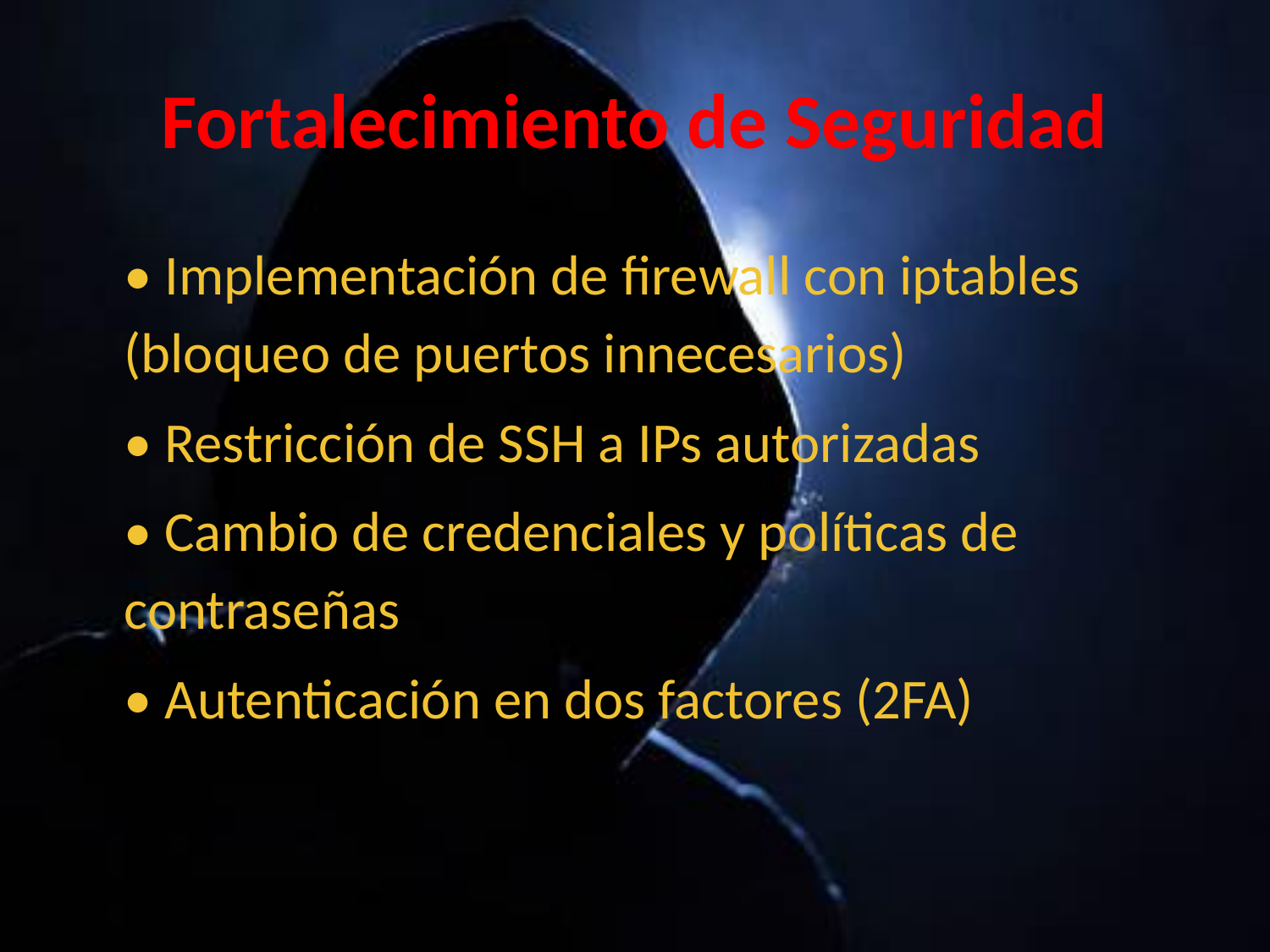

# Fortalecimiento de Seguridad
• Implementación de firewall con iptables (bloqueo de puertos innecesarios)
• Restricción de SSH a IPs autorizadas
• Cambio de credenciales y políticas de contraseñas
• Autenticación en dos factores (2FA)